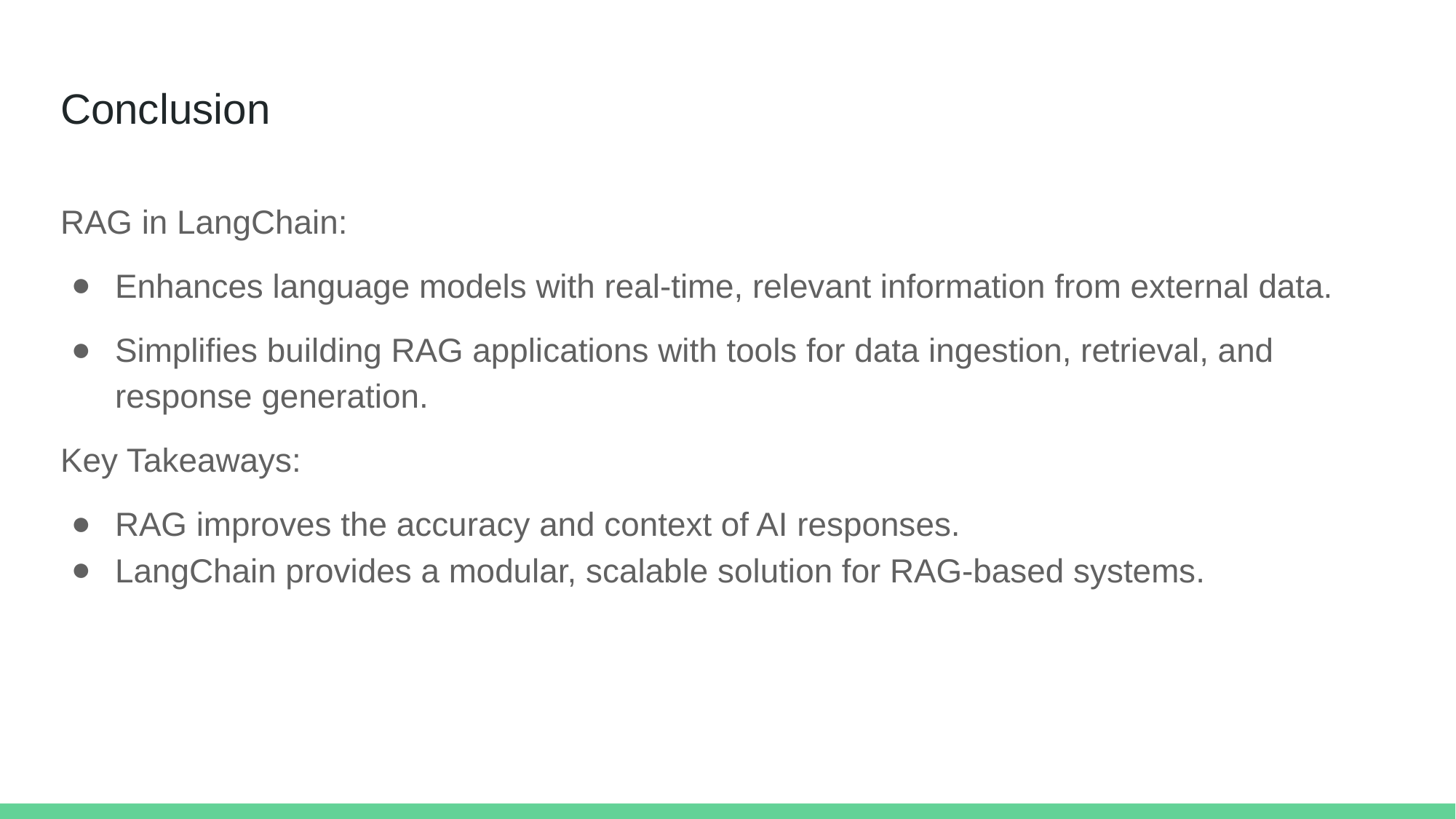

# Conclusion
RAG in LangChain:
Enhances language models with real-time, relevant information from external data.
Simplifies building RAG applications with tools for data ingestion, retrieval, and response generation.
Key Takeaways:
RAG improves the accuracy and context of AI responses.
LangChain provides a modular, scalable solution for RAG-based systems.